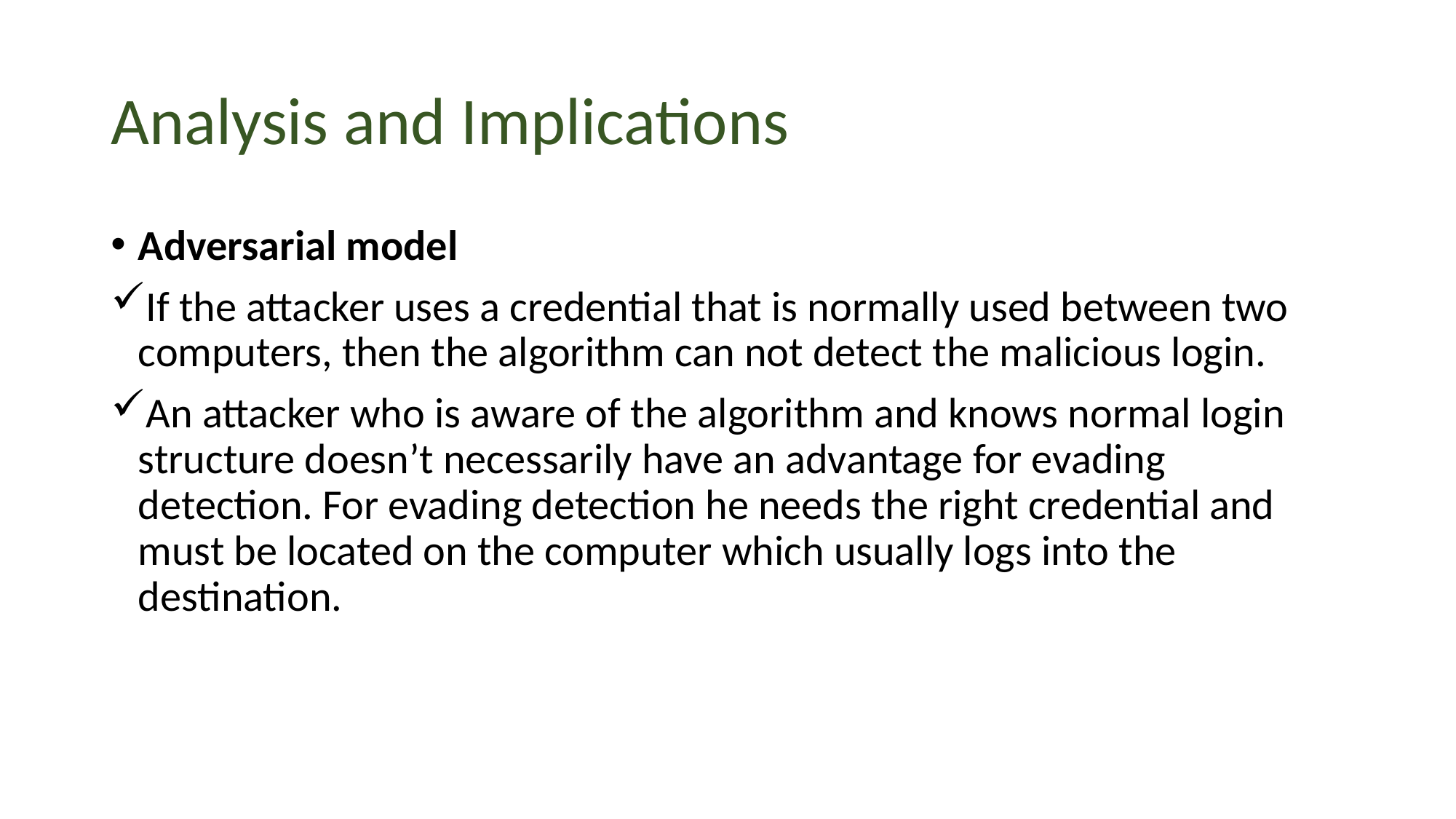

# Analysis and Implications
Adversarial model
If the attacker uses a credential that is normally used between two computers, then the algorithm can not detect the malicious login.
An attacker who is aware of the algorithm and knows normal login structure doesn’t necessarily have an advantage for evading detection. For evading detection he needs the right credential and must be located on the computer which usually logs into the destination.